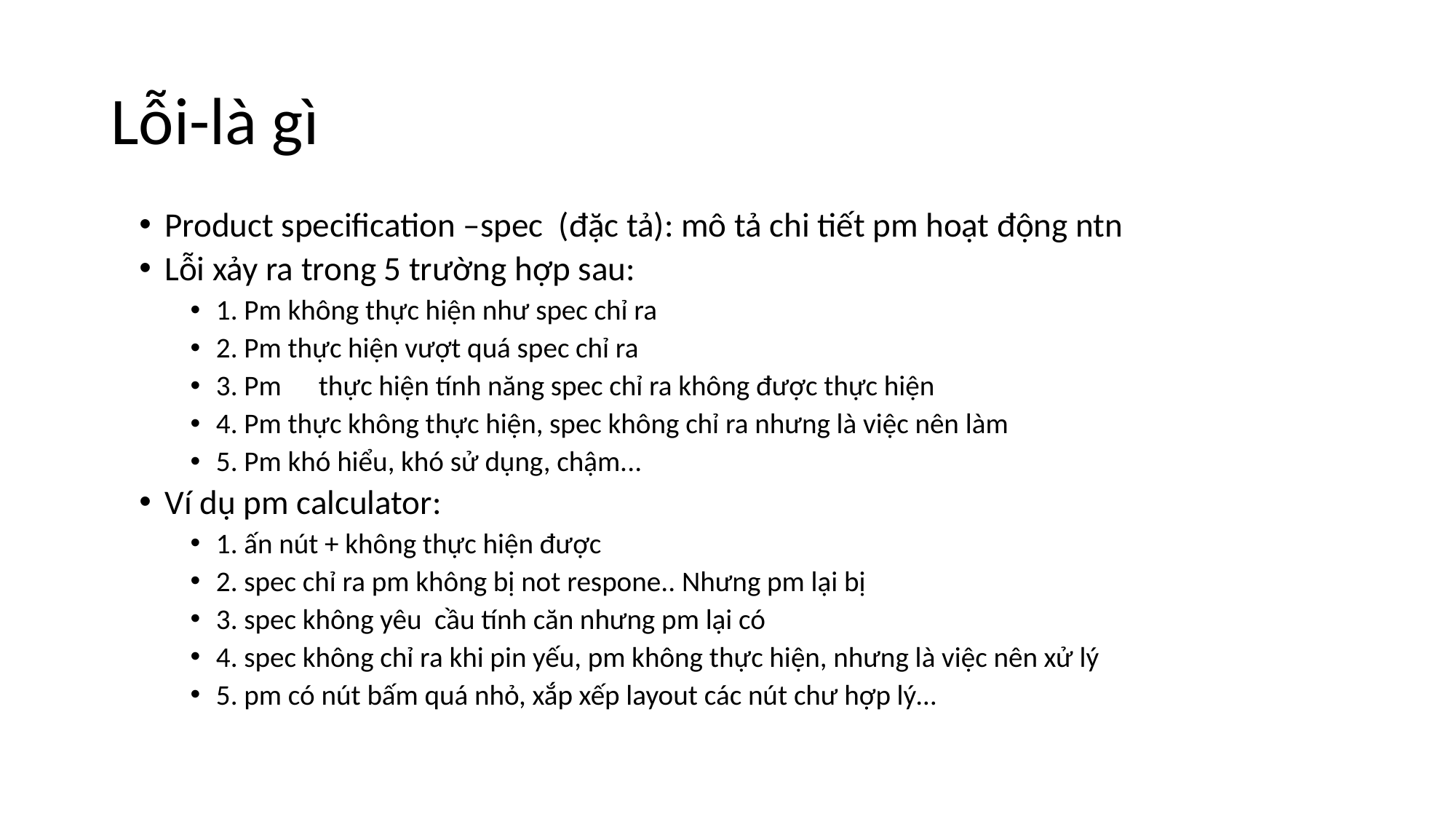

# Lỗi-là gì
Product specification –spec  (đặc tả): mô tả chi tiết pm hoạt động ntn
Lỗi xảy ra trong 5 trường hợp sau:
1. Pm không thực hiện như spec chỉ ra
2. Pm thực hiện vượt quá spec chỉ ra
3. Pm	thực hiện tính năng spec chỉ ra không được thực hiện
4. Pm thực không thực hiện, spec không chỉ ra nhưng là việc nên làm
5. Pm khó hiểu, khó sử dụng, chậm...
Ví dụ pm calculator:
1. ấn nút + không thực hiện được
2. spec chỉ ra pm không bị not respone.. Nhưng pm lại bị
3. spec không yêu  cầu tính căn nhưng pm lại có
4. spec không chỉ ra khi pin yếu, pm không thực hiện, nhưng là việc nên xử lý
5. pm có nút bấm quá nhỏ, xắp xếp layout các nút chư hợp lý…